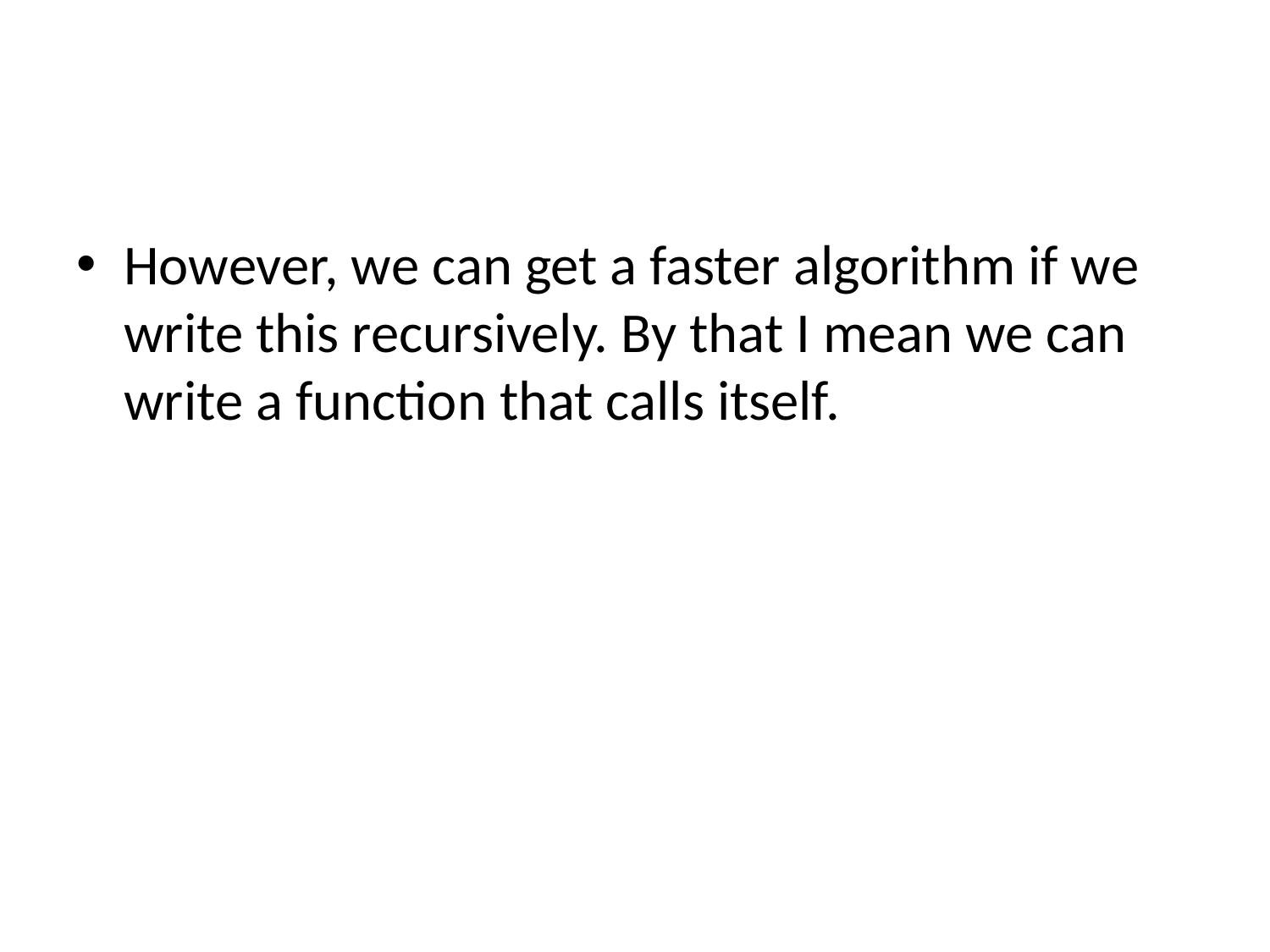

#
However, we can get a faster algorithm if we write this recursively. By that I mean we can write a function that calls itself.